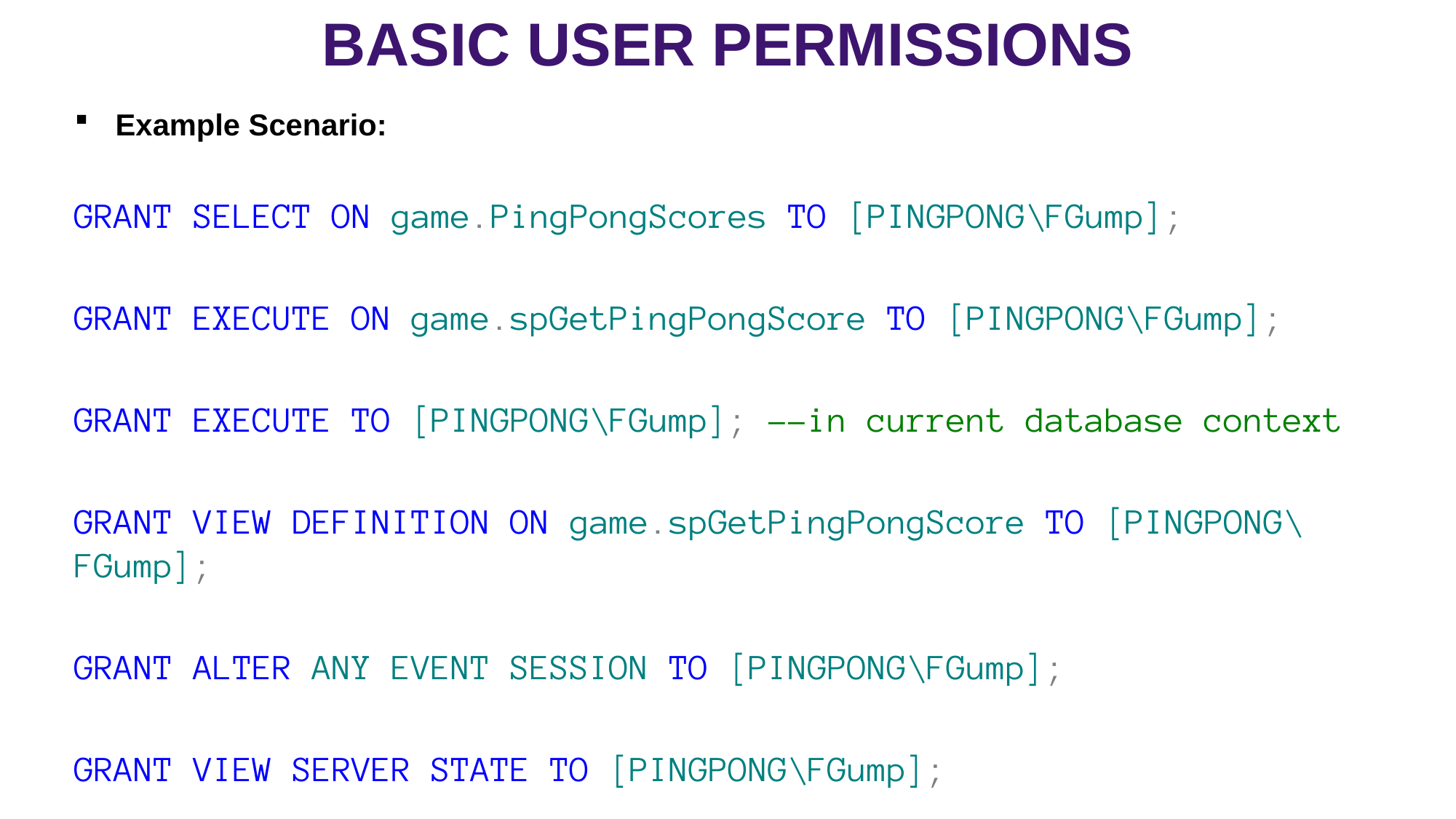

Basic user permissions
Example Scenario:

GRANT SELECT ON game.PingPongScores TO [PINGPONG\FGump];

GRANT EXECUTE ON game.spGetPingPongScore TO [PINGPONG\FGump];

GRANT EXECUTE TO [PINGPONG\FGump]; --in current database context

GRANT VIEW DEFINITION ON game.spGetPingPongScore TO [PINGPONG\FGump];

GRANT ALTER ANY EVENT SESSION TO [PINGPONG\FGump];

GRANT VIEW SERVER STATE TO [PINGPONG\FGump];